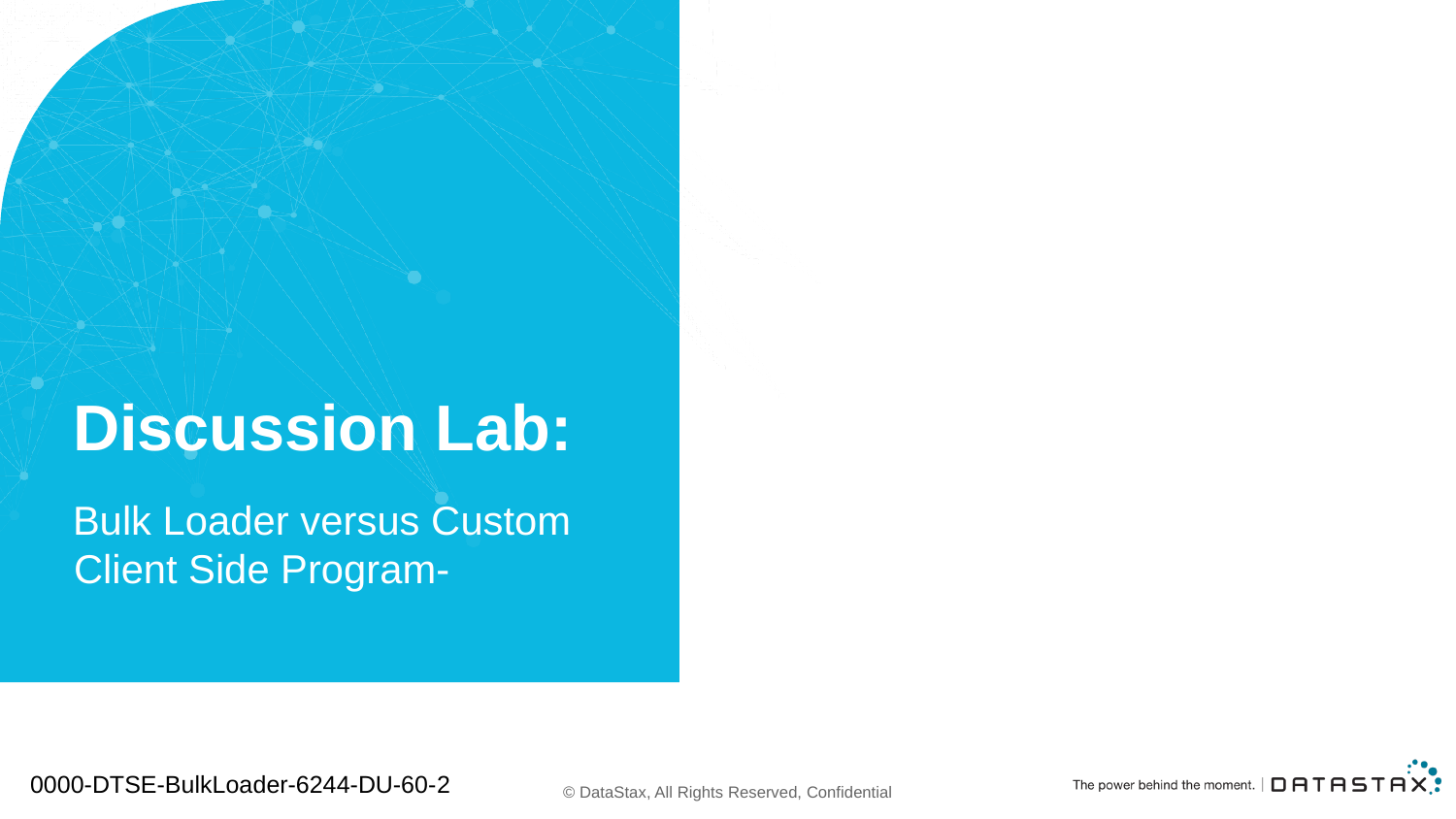

# Discussion Lab:
Bulk Loader versus Custom Client Side Program-

0000-DTSE-BulkLoader-6244-DU-60-2